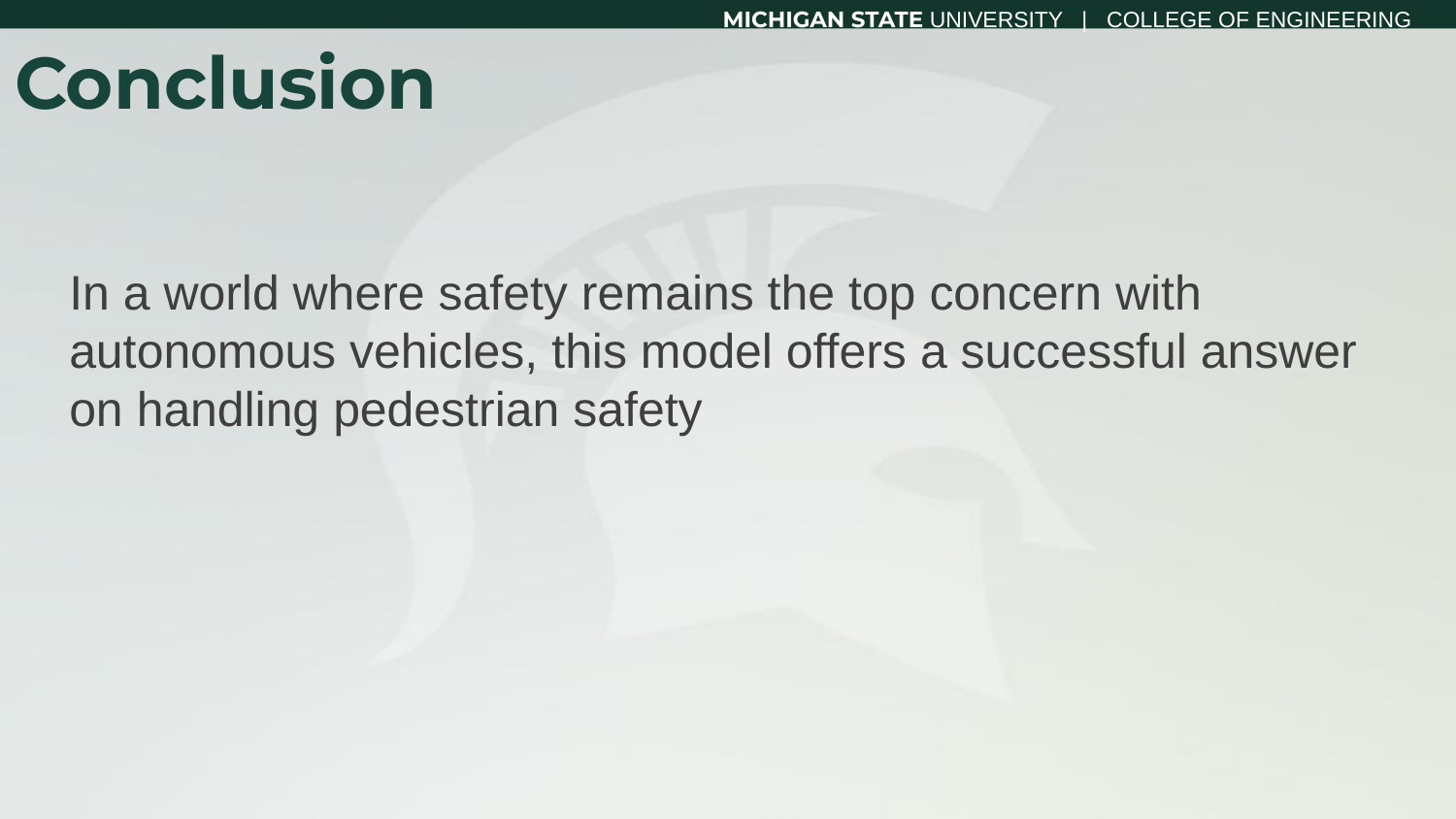

# Conclusion
In a world where safety remains the top concern with autonomous vehicles, this model offers a successful answer on handling pedestrian safety